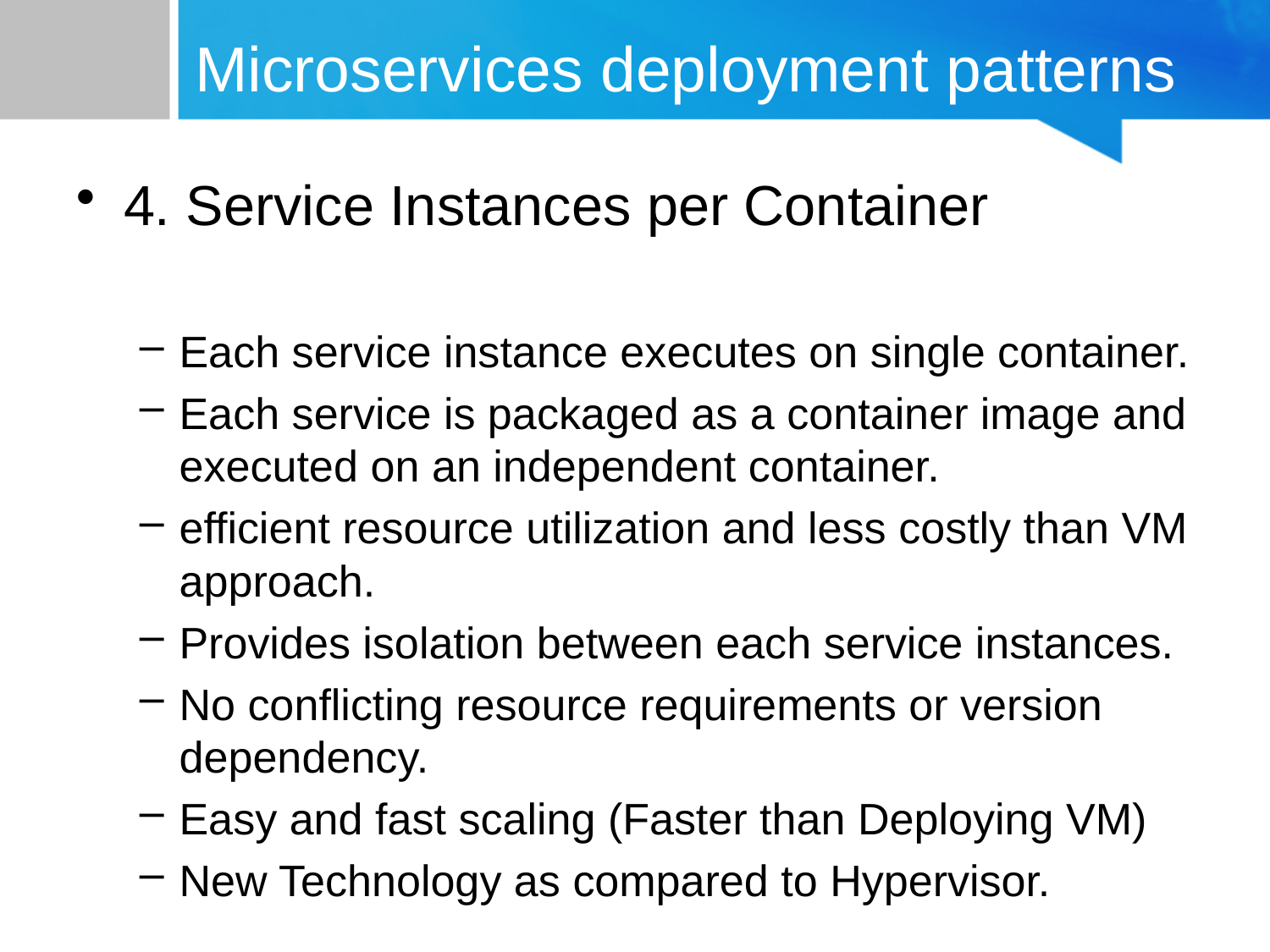

# Microservices deployment patterns
4. Service Instances per Container

Each service instance executes on single container.
Each service is packaged as a container image and executed on an independent container.
efficient resource utilization and less costly than VM approach.
Provides isolation between each service instances.
No conflicting resource requirements or version dependency.
Easy and fast scaling (Faster than Deploying VM)
New Technology as compared to Hypervisor.